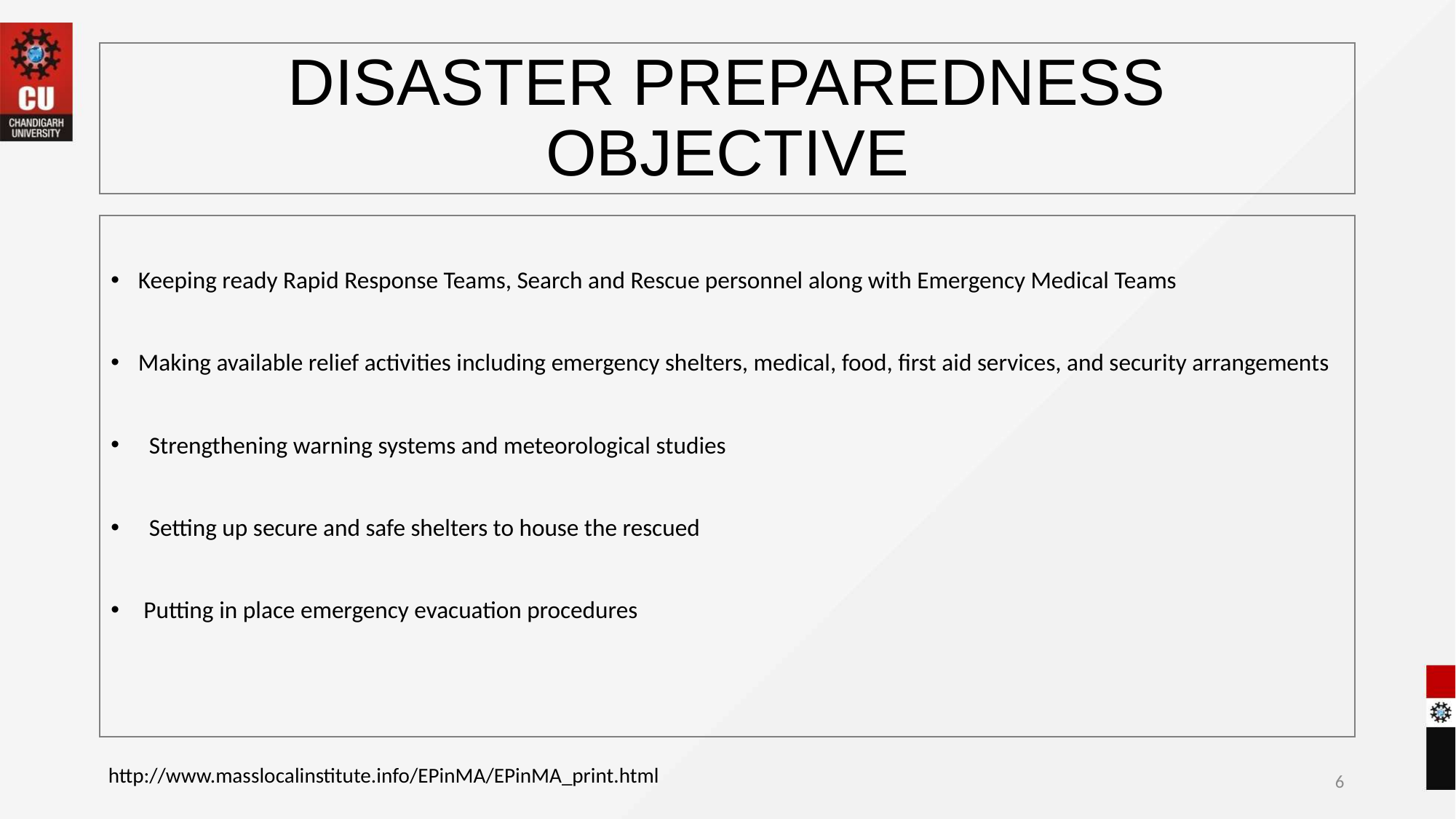

# DISASTER PREPAREDNESS OBJECTIVE

Keeping ready Rapid Response Teams, Search and Rescue personnel along with Emergency Medical Teams

Making available relief activities including emergency shelters, medical, food, first aid services, and security arrangements

  Strengthening warning systems and meteorological studies

  Setting up secure and safe shelters to house the rescued

 Putting in place emergency evacuation procedures

http://www.masslocalinstitute.info/EPinMA/EPinMA_print.html
6